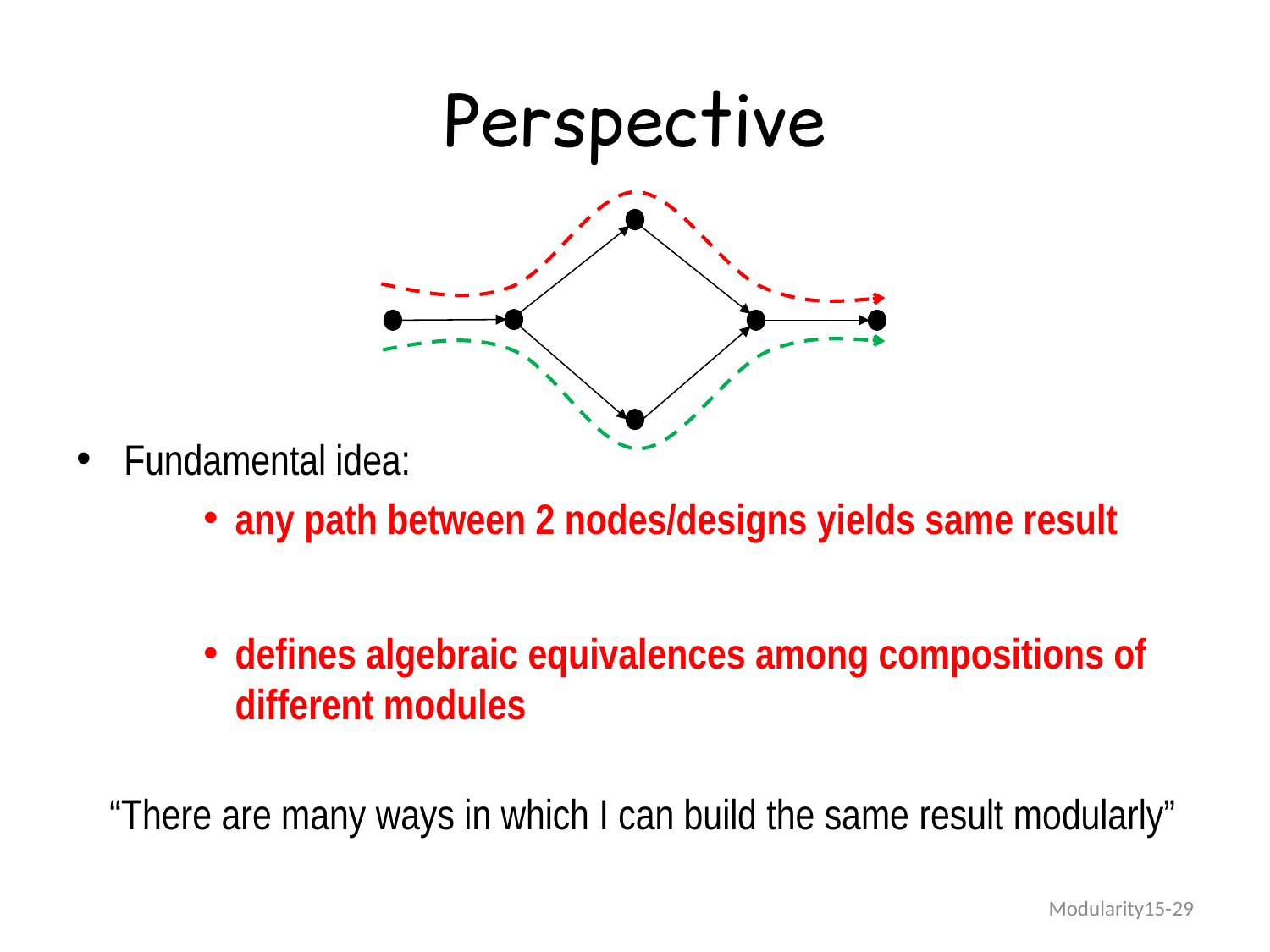

# Perspective

Fundamental idea:
any path between 2 nodes/designs yields same result

defines algebraic equivalences among compositions of
different modules
“There are many ways in which I can build the same result modularly”

Modularity15-29